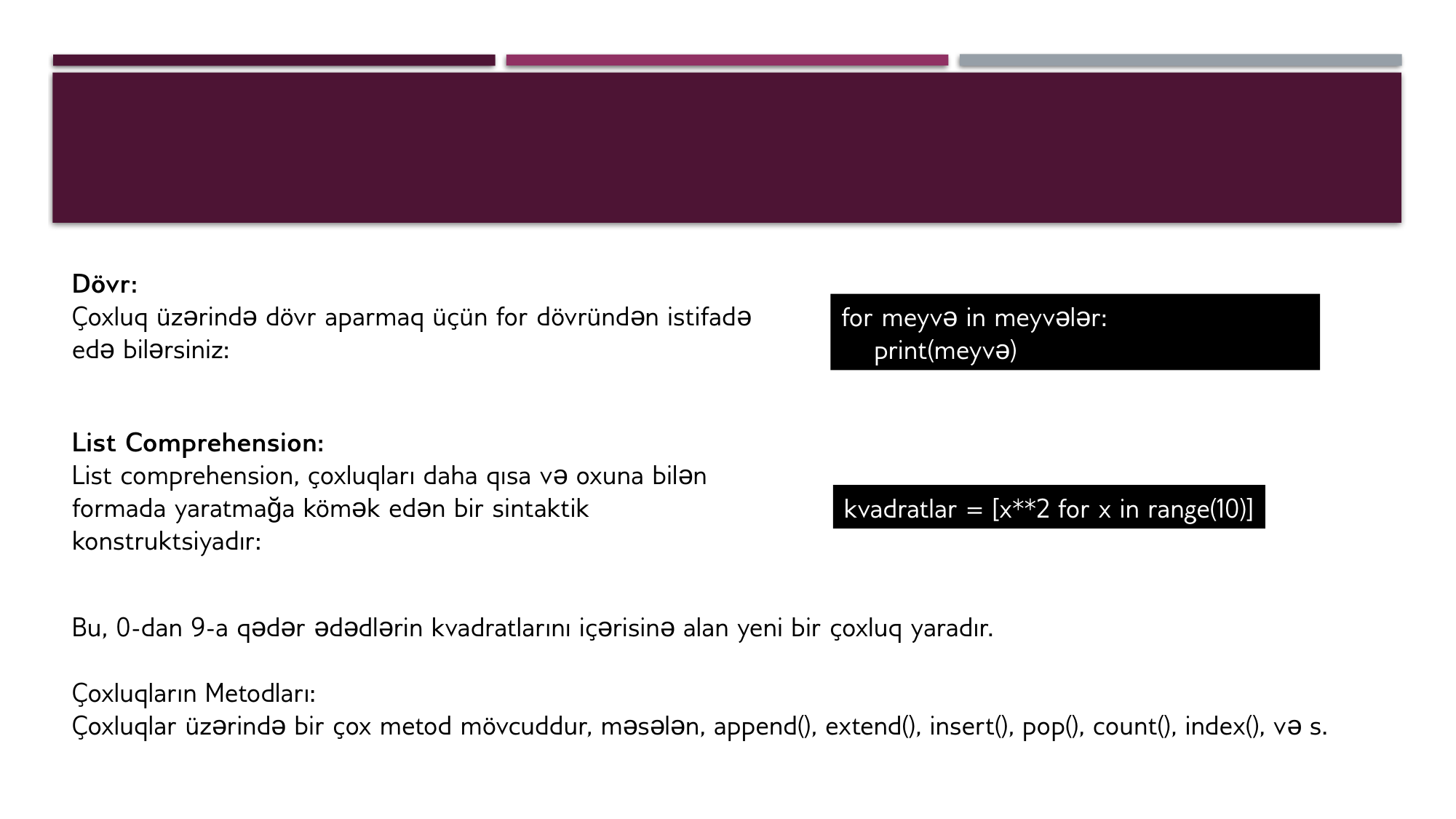

Dövr:
Çoxluq üzərində dövr aparmaq üçün for dövründən istifadə edə bilərsiniz:
for meyvə in meyvələr:
    print(meyvə)
List Comprehension:
List comprehension, çoxluqları daha qısa və oxuna bilən formada yaratmağa kömək edən bir sintaktik konstruktsiyadır:
kvadratlar = [x**2 for x in range(10)]
Bu, 0-dan 9-a qədər ədədlərin kvadratlarını içərisinə alan yeni bir çoxluq yaradır.

Çoxluqların Metodları:
Çoxluqlar üzərində bir çox metod mövcuddur, məsələn, append(), extend(), insert(), pop(), count(), index(), və s.